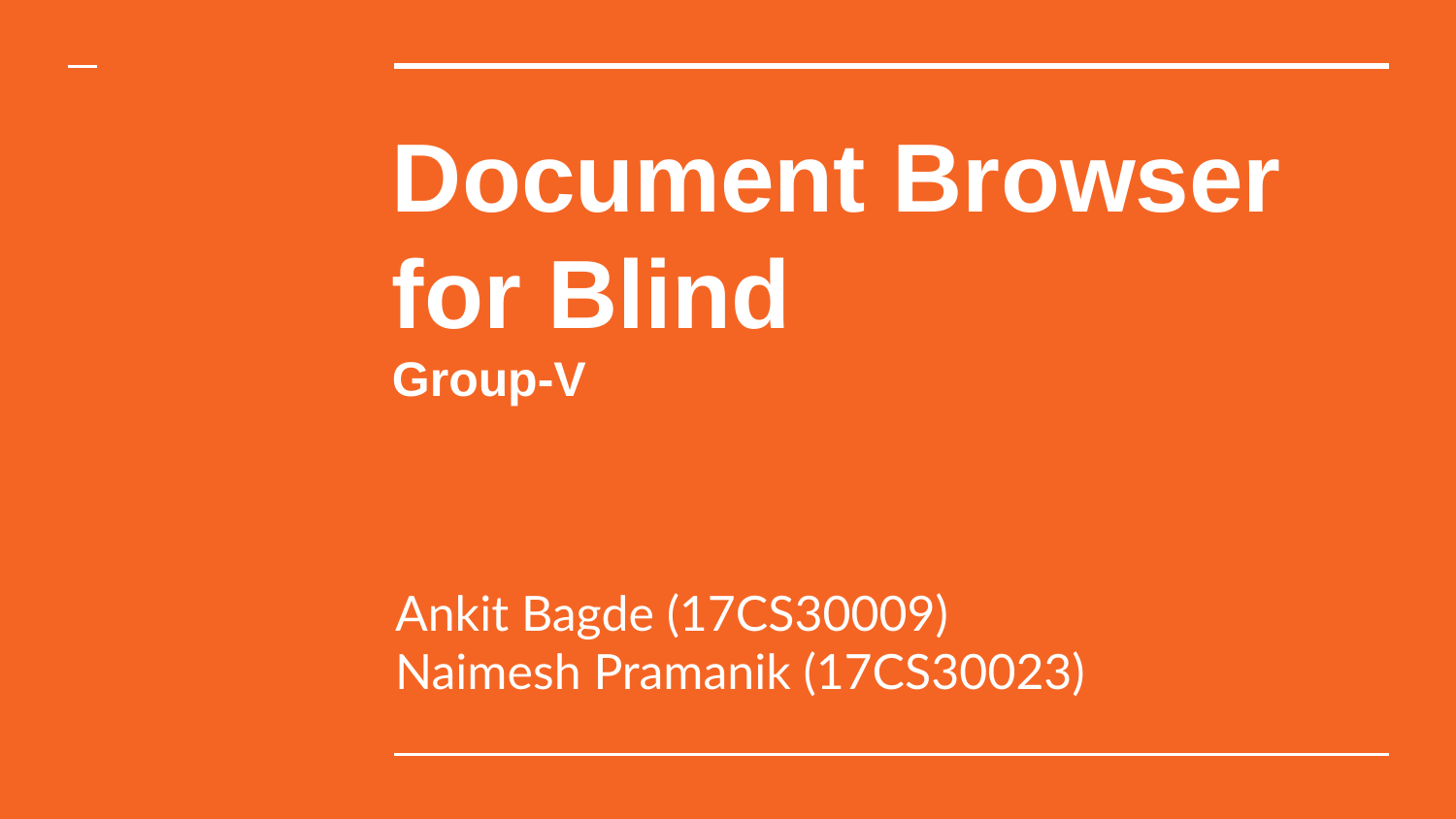

# Document Browser for Blind
Group-V
Ankit Bagde (17CS30009)
Naimesh Pramanik (17CS30023)